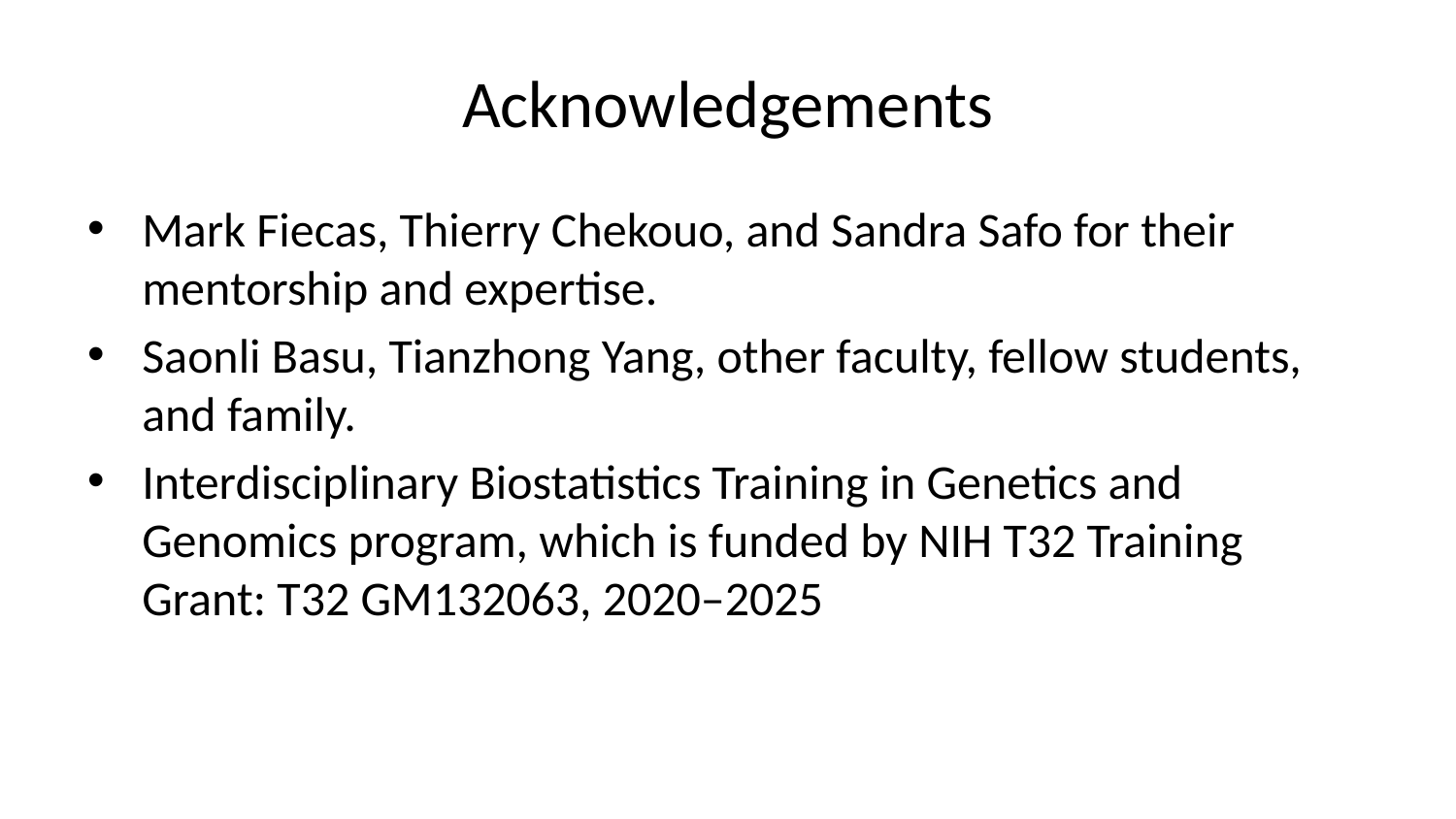

# Acknowledgements
Mark Fiecas, Thierry Chekouo, and Sandra Safo for their mentorship and expertise.
Saonli Basu, Tianzhong Yang, other faculty, fellow students, and family.
Interdisciplinary Biostatistics Training in Genetics and Genomics program, which is funded by NIH T32 Training Grant: T32 GM132063, 2020–2025